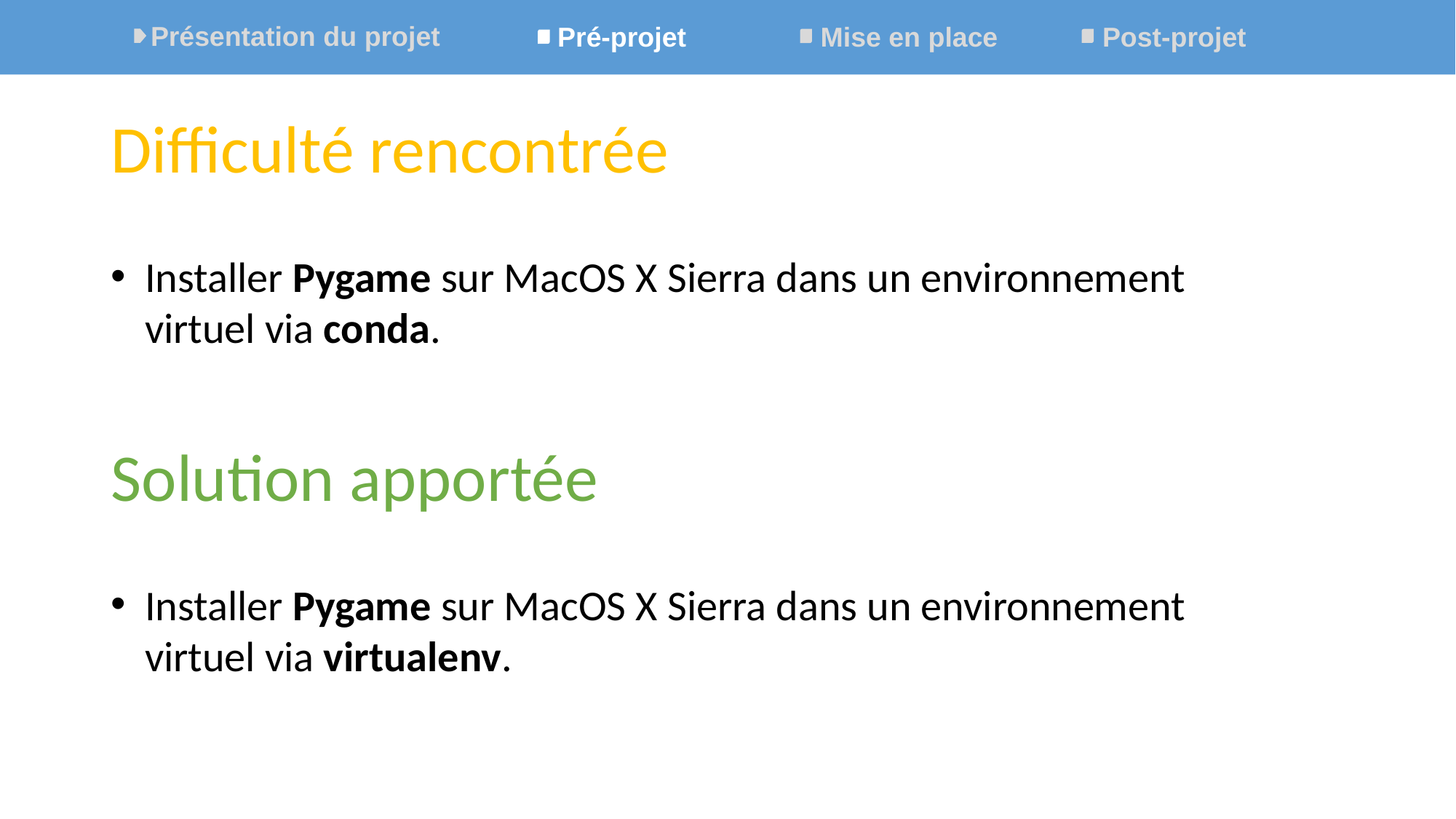

Présentation du projet
Mise en place
Post-projet
Pré-projet

Difficulté rencontrée
Installer Pygame sur MacOS X Sierra dans un environnement virtuel via conda.
Solution apportée
Installer Pygame sur MacOS X Sierra dans un environnement virtuel via virtualenv.